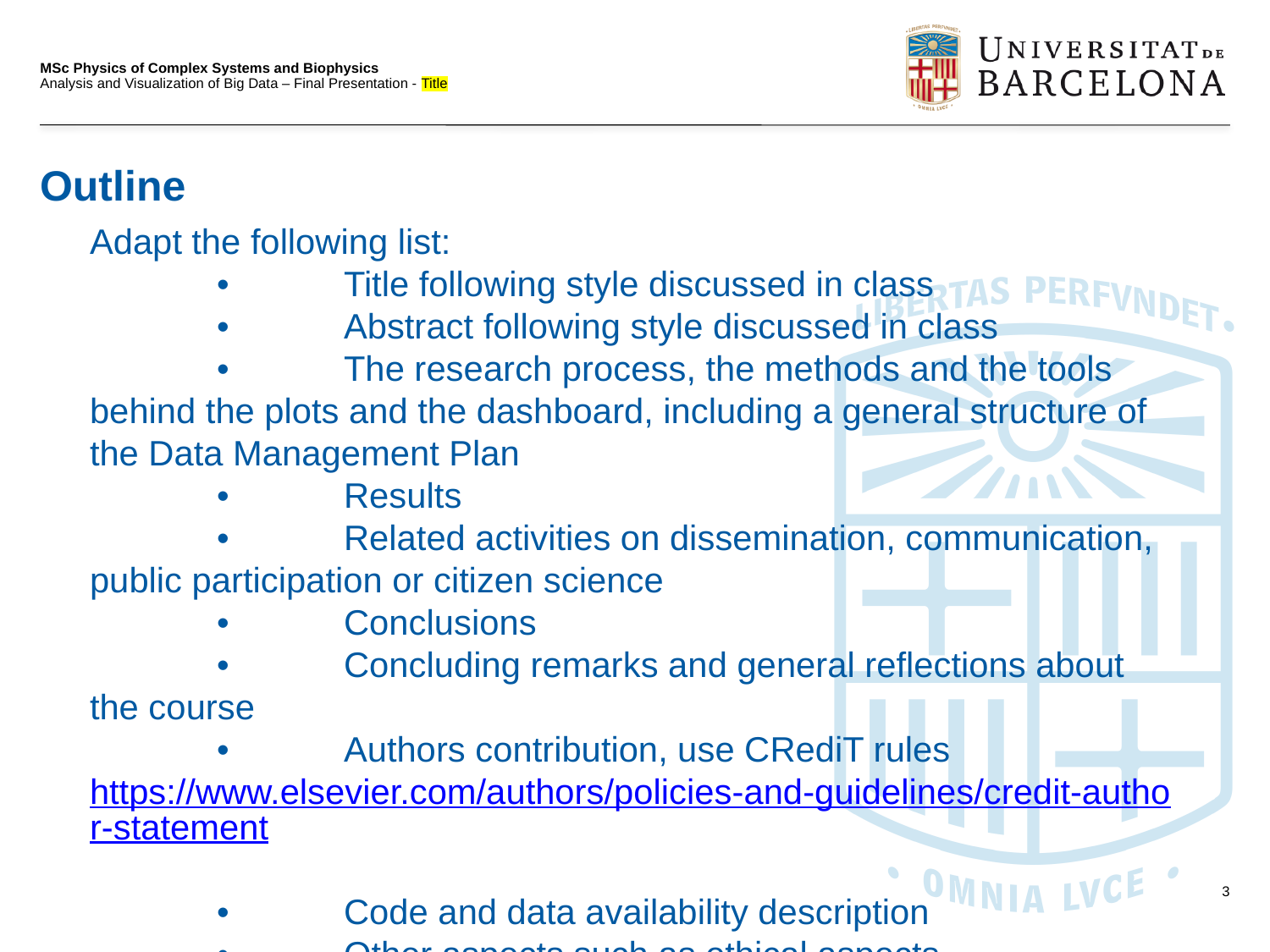

MSc Physics of Complex Systems and Biophysics

Analysis and Visualization of Big Data – Final Presentation - Title
Outline
Adapt the following list:
	•	Title following style discussed in class
	•	Abstract following style discussed in class
	•	The research process, the methods and the tools behind the plots and the dashboard, including a general structure of the Data Management Plan
	•	Results
	•	Related activities on dissemination, communication, public participation or citizen science
	•	Conclusions
	•	Concluding remarks and general reflections about the course
	•	Authors contribution, use CRediT rules https://www.elsevier.com/authors/policies-and-guidelines/credit-author-statement
	•	Code and data availability description
	•	Other aspects such as ethical aspects
3